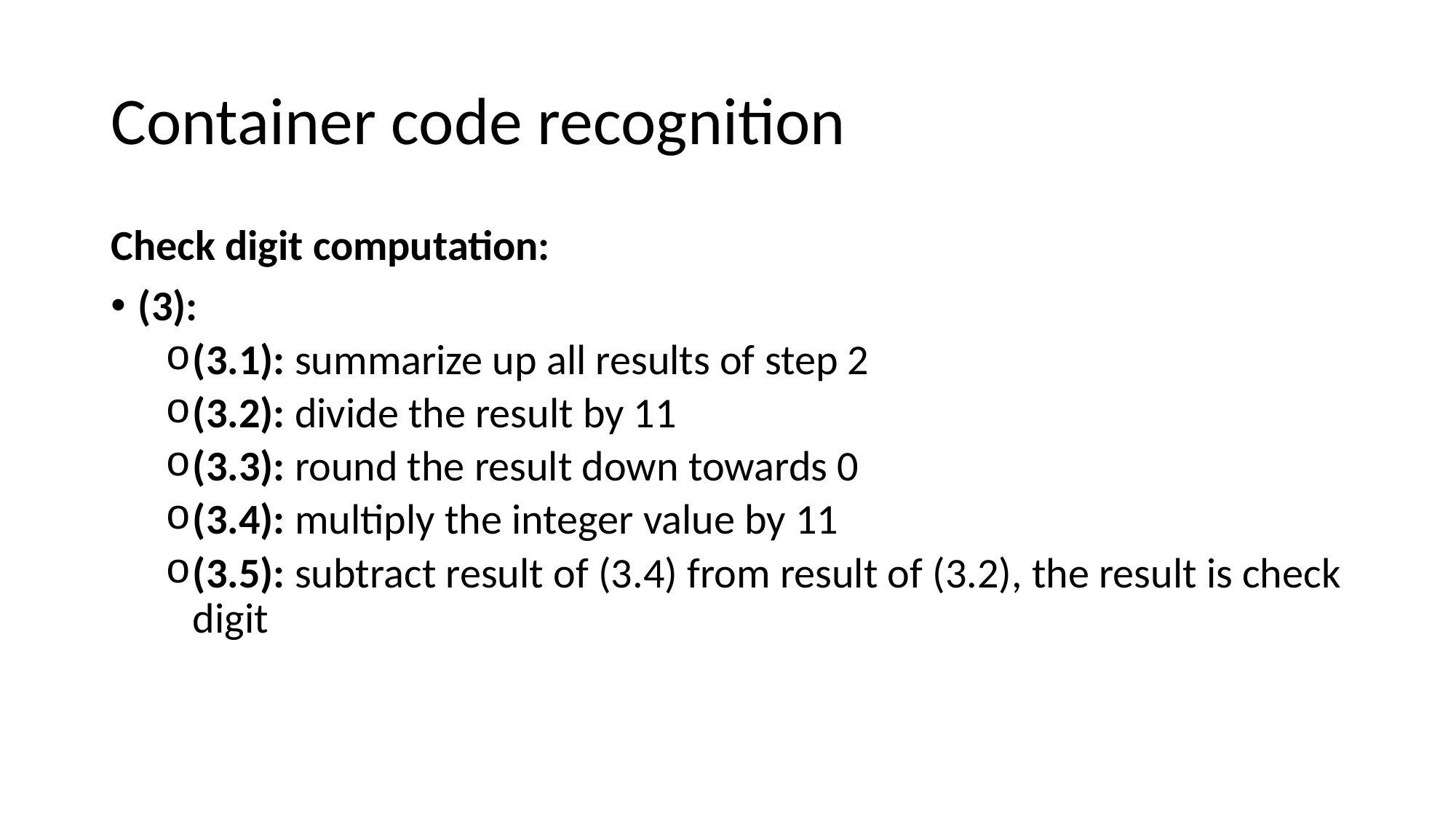

# Container code recognition
Check digit computation:
(3):
(3.1): summarize up all results of step 2
(3.2): divide the result by 11
(3.3): round the result down towards 0
(3.4): multiply the integer value by 11
(3.5): subtract result of (3.4) from result of (3.2), the result is check digit